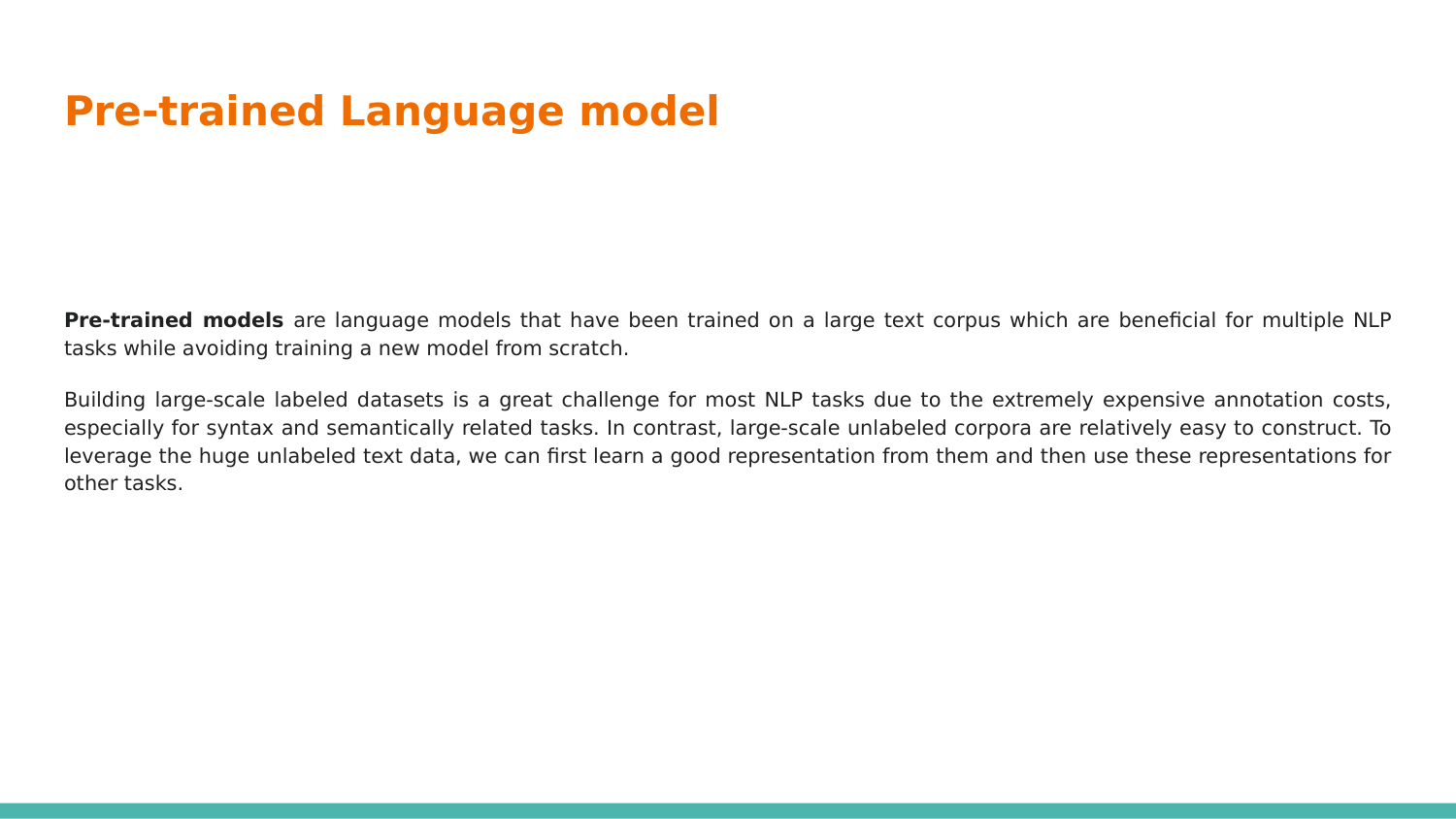

# Pre-trained Language model
Pre-trained models are language models that have been trained on a large text corpus which are beneficial for multiple NLP tasks while avoiding training a new model from scratch.
Building large-scale labeled datasets is a great challenge for most NLP tasks due to the extremely expensive annotation costs, especially for syntax and semantically related tasks. In contrast, large-scale unlabeled corpora are relatively easy to construct. To leverage the huge unlabeled text data, we can first learn a good representation from them and then use these representations for other tasks.